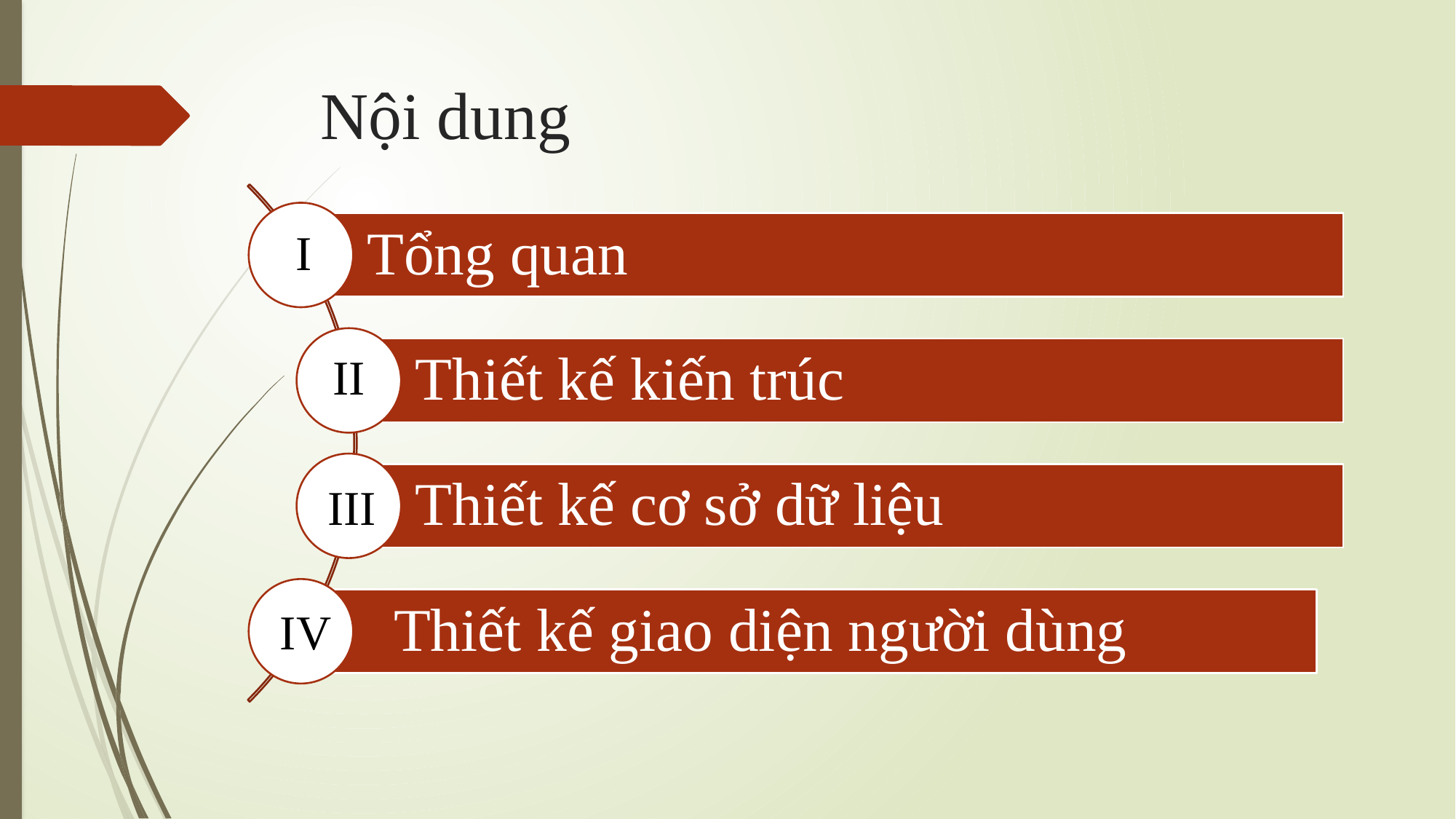

# Nội dung
Tổng quan
Thiết kế kiến trúc
Thiết kế cơ sở dữ liệu
Thiết kế giao diện người dùng
I
II
III
IV